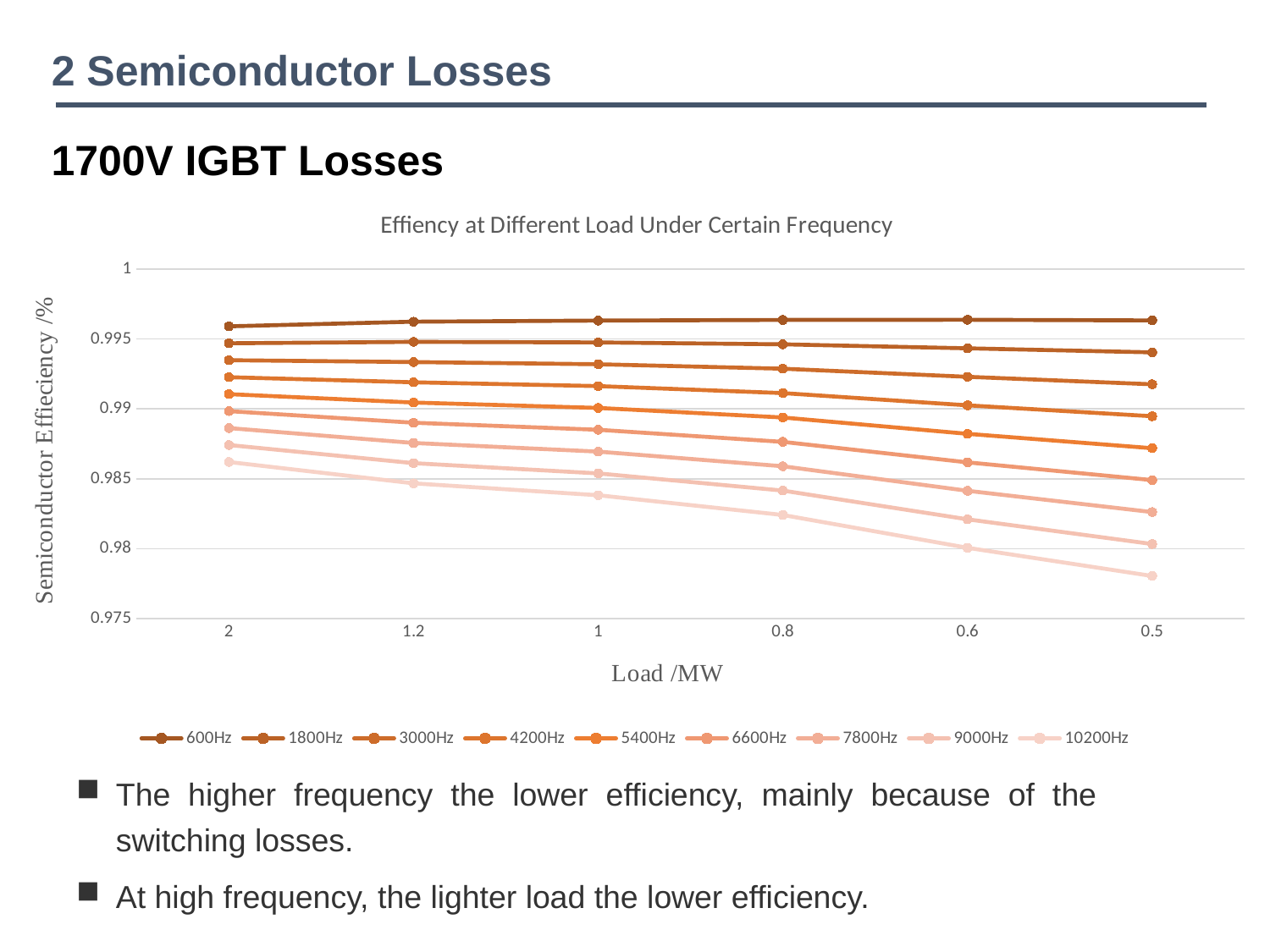

2 Semiconductor Losses
1700V IGBT Losses

### Chart: Effiency at Different Load Under Certain Frequency

| Category | 600Hz | 1800Hz | 3000Hz | 4200Hz | 5400Hz | 6600Hz | 7800Hz | 9000Hz | 10200Hz |
|---|---|---|---|---|---|---|---|---|---|
| 2 | 0.9959110826878876 | 0.9946991240900708 | 0.9934858808661834 | 0.9922723794427828 | 0.9910589471753898 | 0.9898454925802042 | 0.9886320331235042 | 0.9874184950628058 | 0.9862049688823742 |
| 1.2 | 0.9962442272949315 | 0.9947995346426282 | 0.9933531497266398 | 0.9919067100918739 | 0.9904601558337395 | 0.9890134698901851 | 0.9875669433018518 | 0.9861203499877405 | 0.984673732150564 |
| 1 | 0.9963215904183835 | 0.9947605045939106 | 0.9931981507600327 | 0.9916357044499836 | 0.9900731369737859 | 0.9885104643894782 | 0.9869479306233566 | 0.985385320265589 | 0.9838226568020446 |
| 0.8 | 0.9963683116194382 | 0.9946253214769233 | 0.9928806550367257 | 0.9911357884802413 | 0.9893908141396043 | 0.9876457522940508 | 0.9859007653569368 | 0.9841557222048353 | 0.9824106319500824 |
| 0.6 | 0.9963780848709332 | 0.9943397812512202 | 0.9923001483486045 | 0.9902602024310632 | 0.9882201577487343 | 0.9861799825725774 | 0.9841399180486232 | 0.9820997922283828 | 0.9800596193127746 |
| 0.5 | 0.9963345044734192 | 0.9940496796788508 | 0.9917637431905353 | 0.9894774945945891 | 0.9871911565068846 | 0.9849046849983356 | 0.9826183145407565 | 0.9803318777745015 | 0.9780453963871053 |
The higher frequency the lower efficiency, mainly because of the switching losses.
At high frequency, the lighter load the lower efficiency.